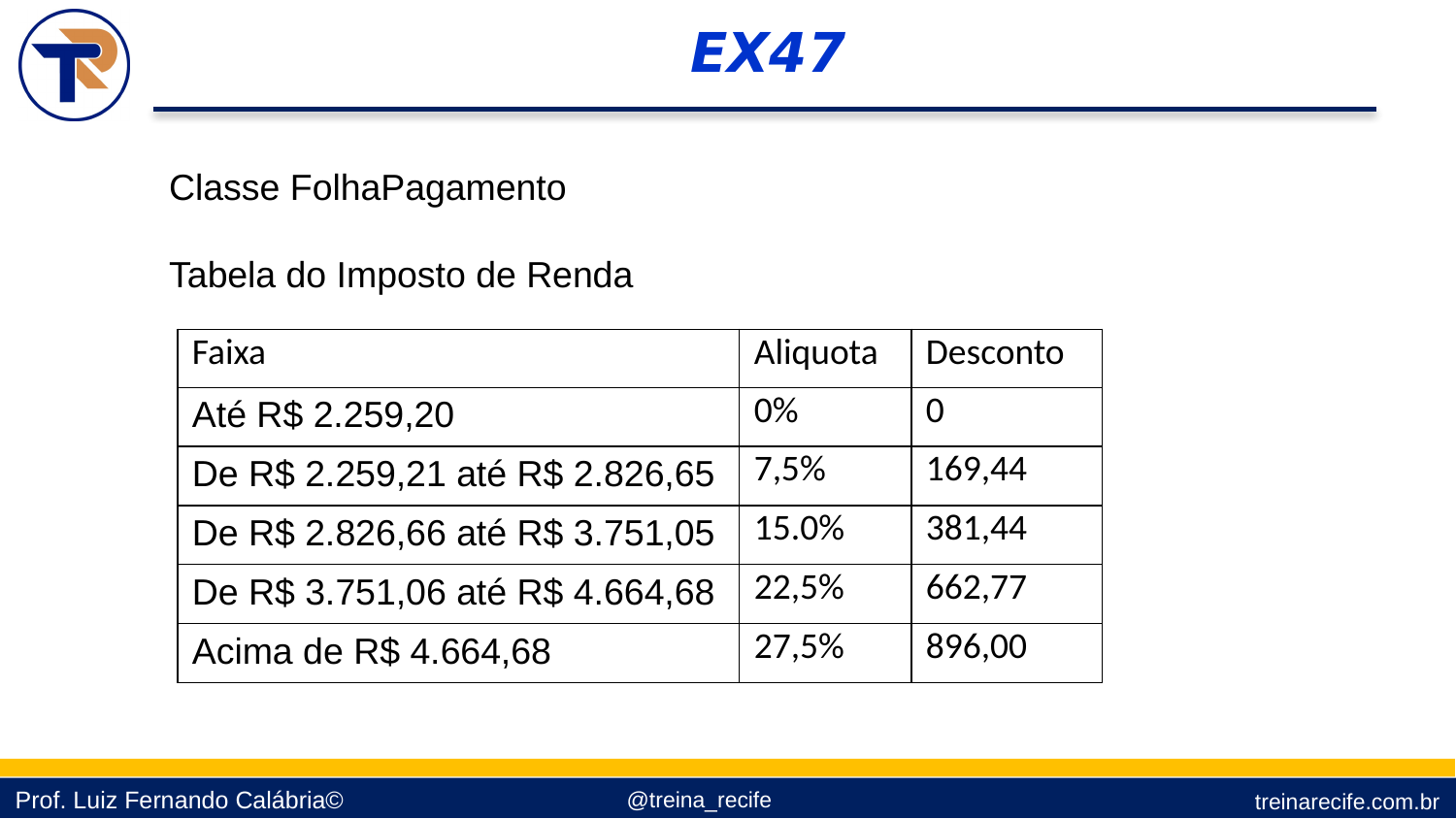

EX47
Classe FolhaPagamento

Tabela do Imposto de Renda

| Faixa | Aliquota | Desconto |
| --- | --- | --- |
| Até R$ 2.259,20 | 0% | 0 |
| De R$ 2.259,21 até R$ 2.826,65 | 7,5% | 169,44 |
| De R$ 2.826,66 até R$ 3.751,05 | 15.0% | 381,44 |
| De R$ 3.751,06 até R$ 4.664,68 | 22,5% | 662,77 |
| Acima de R$ 4.664,68 | 27,5% | 896,00 |